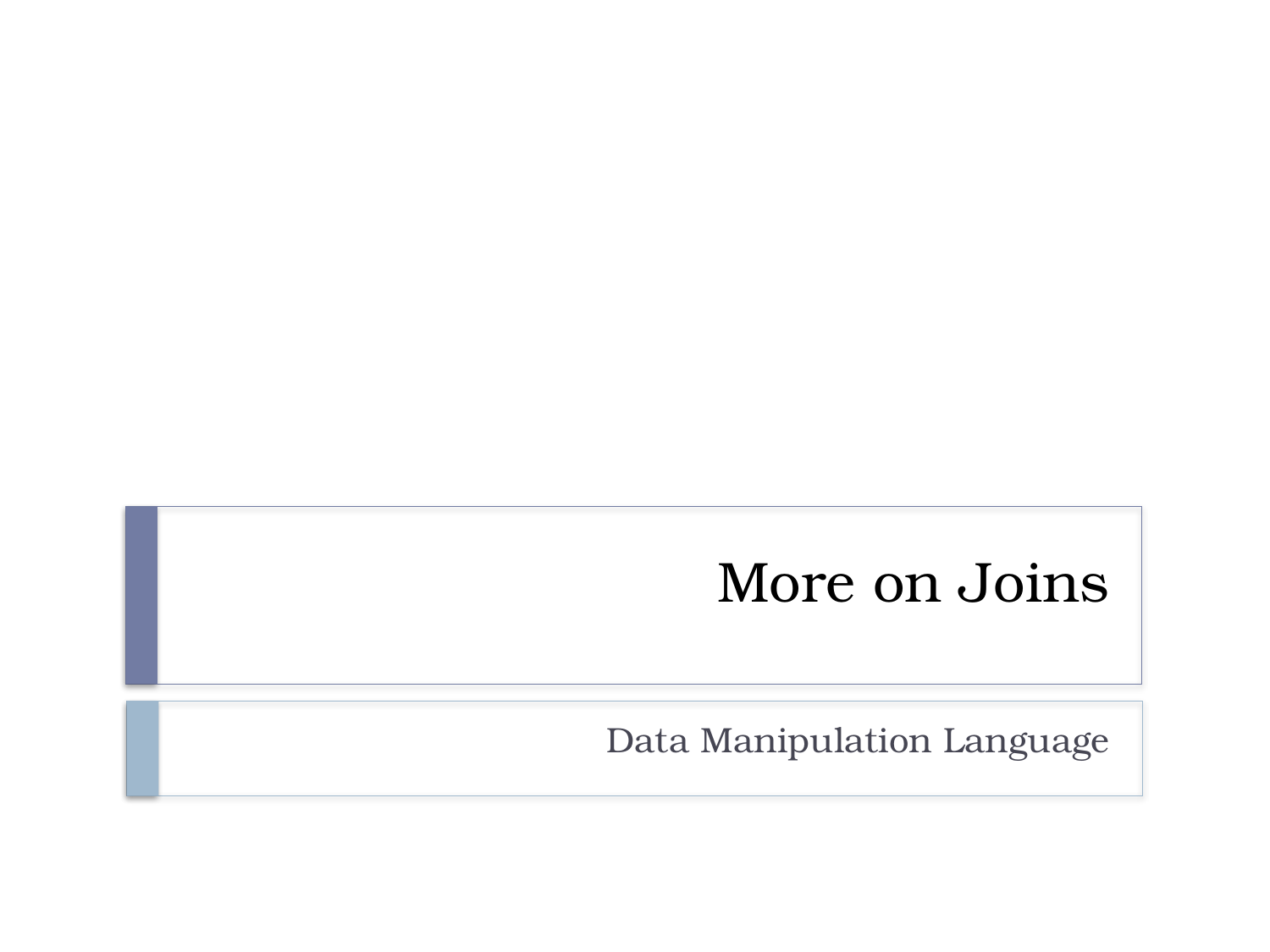

# More on Joins
Data Manipulation Language